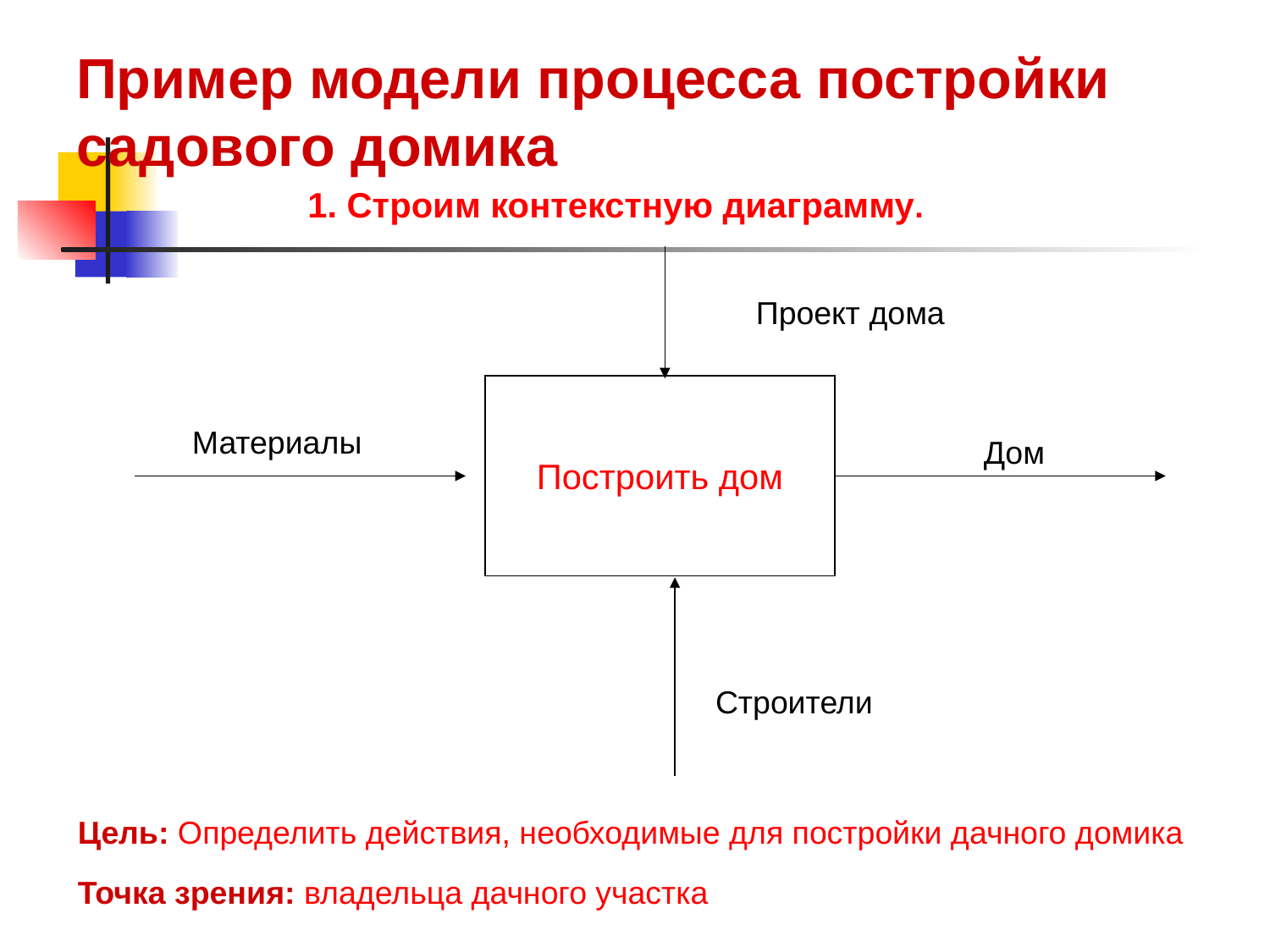

# Пример модели процесса постройки садового домика
1. Строим контекстную диаграмму.
Проект дома
Построить дом
Материалы
Дом
Строители
Цель: Определить действия, необходимые для постройки дачного домика
Точка зрения: владельца дачного участка